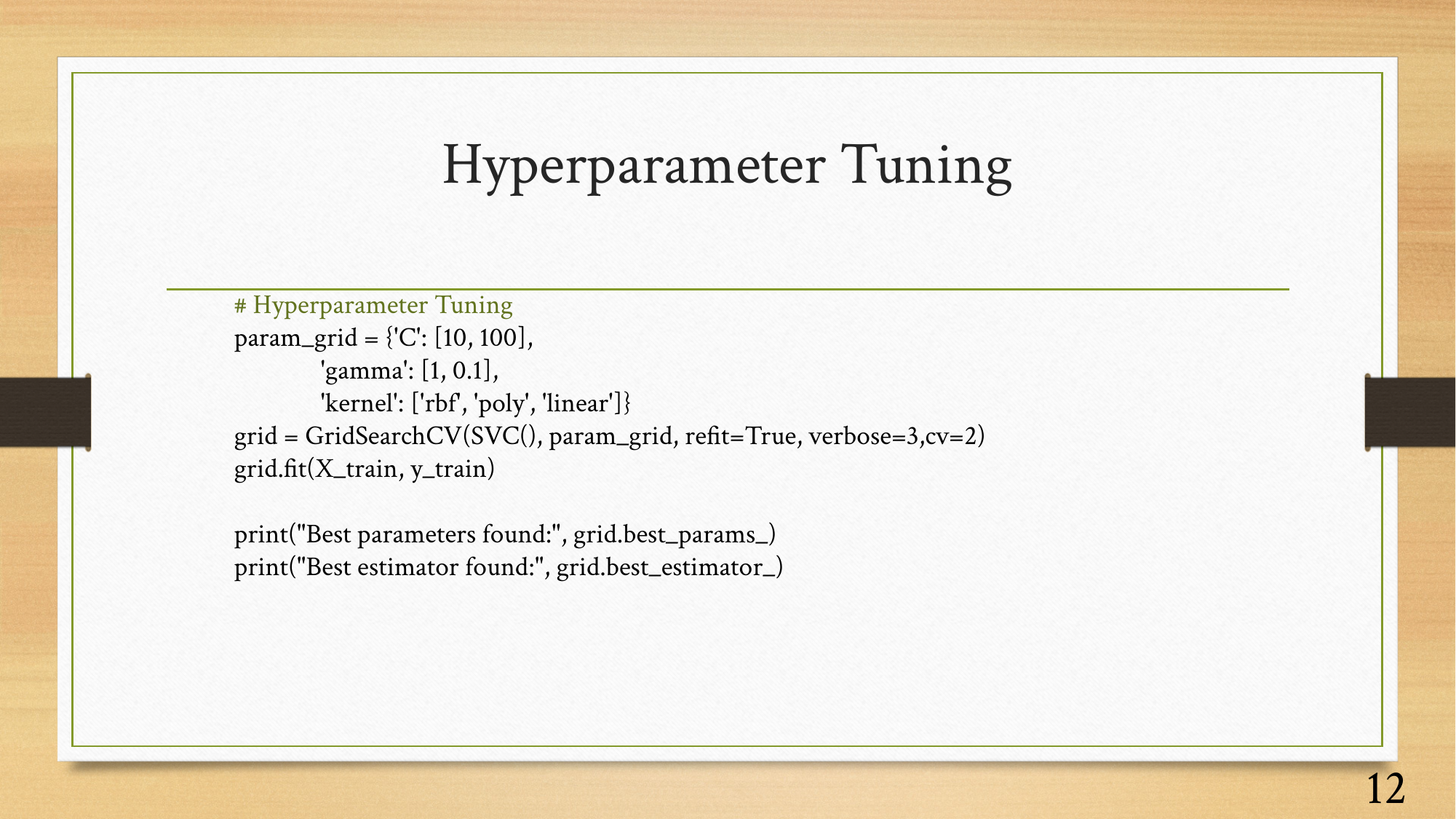

# Hyperparameter Tuning
# Hyperparameter Tuning
param_grid = {'C': [10, 100],
              'gamma': [1, 0.1],
              'kernel': ['rbf', 'poly', 'linear']}
grid = GridSearchCV(SVC(), param_grid, refit=True, verbose=3,cv=2)
grid.fit(X_train, y_train)
print("Best parameters found:", grid.best_params_)
print("Best estimator found:", grid.best_estimator_)
12